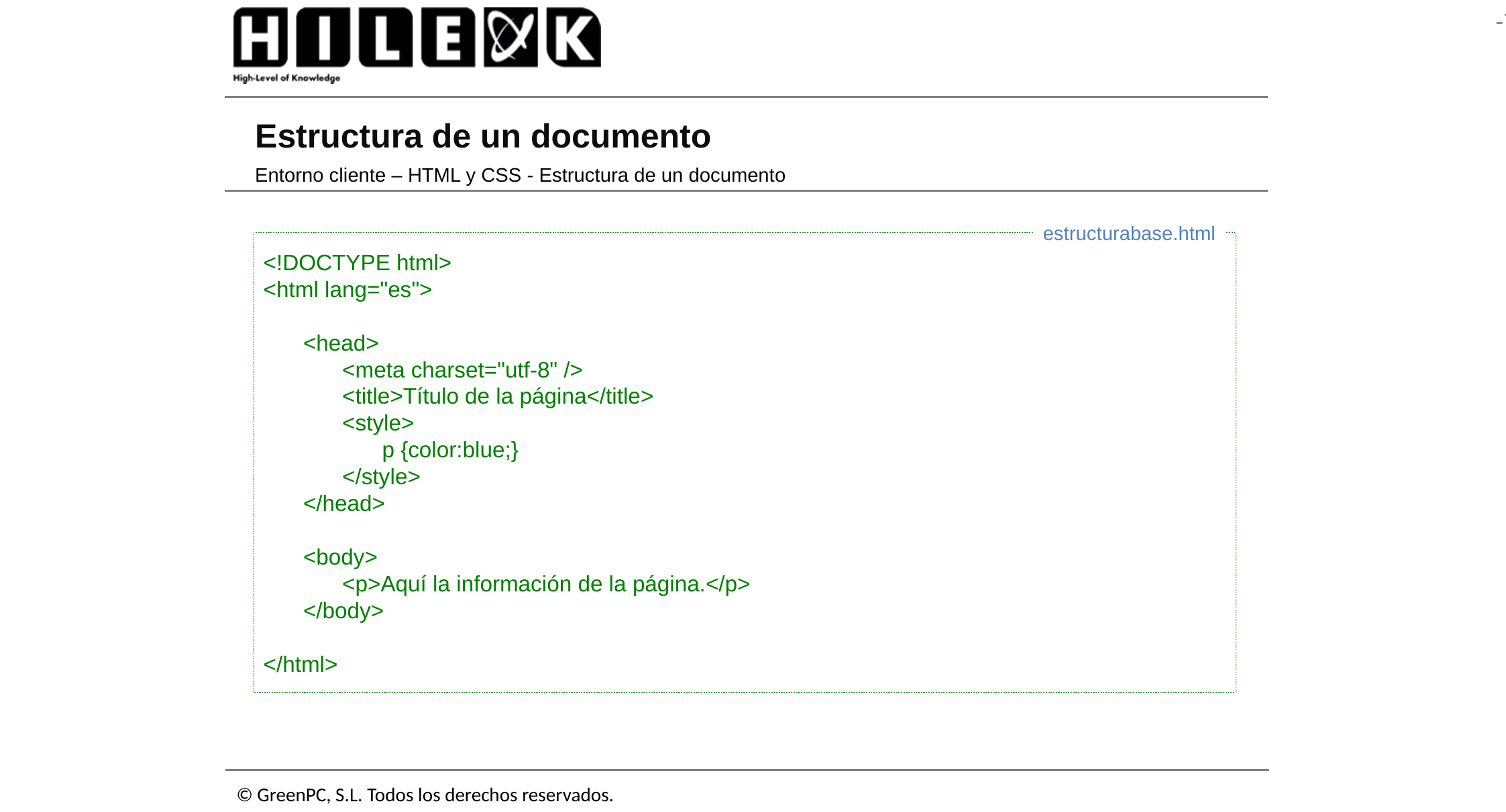

# Estructura de un documento
Entorno cliente – HTML y CSS - Estructura de un documento
estructurabase.html
<!DOCTYPE html>
<html lang="es">

	<head>
		<meta charset="utf-8" />
		<title>Título de la página</title>
		<style>
			p {color:blue;}
		</style>
	</head>

	<body>
		<p>Aquí la información de la página.</p>
	</body>

</html>